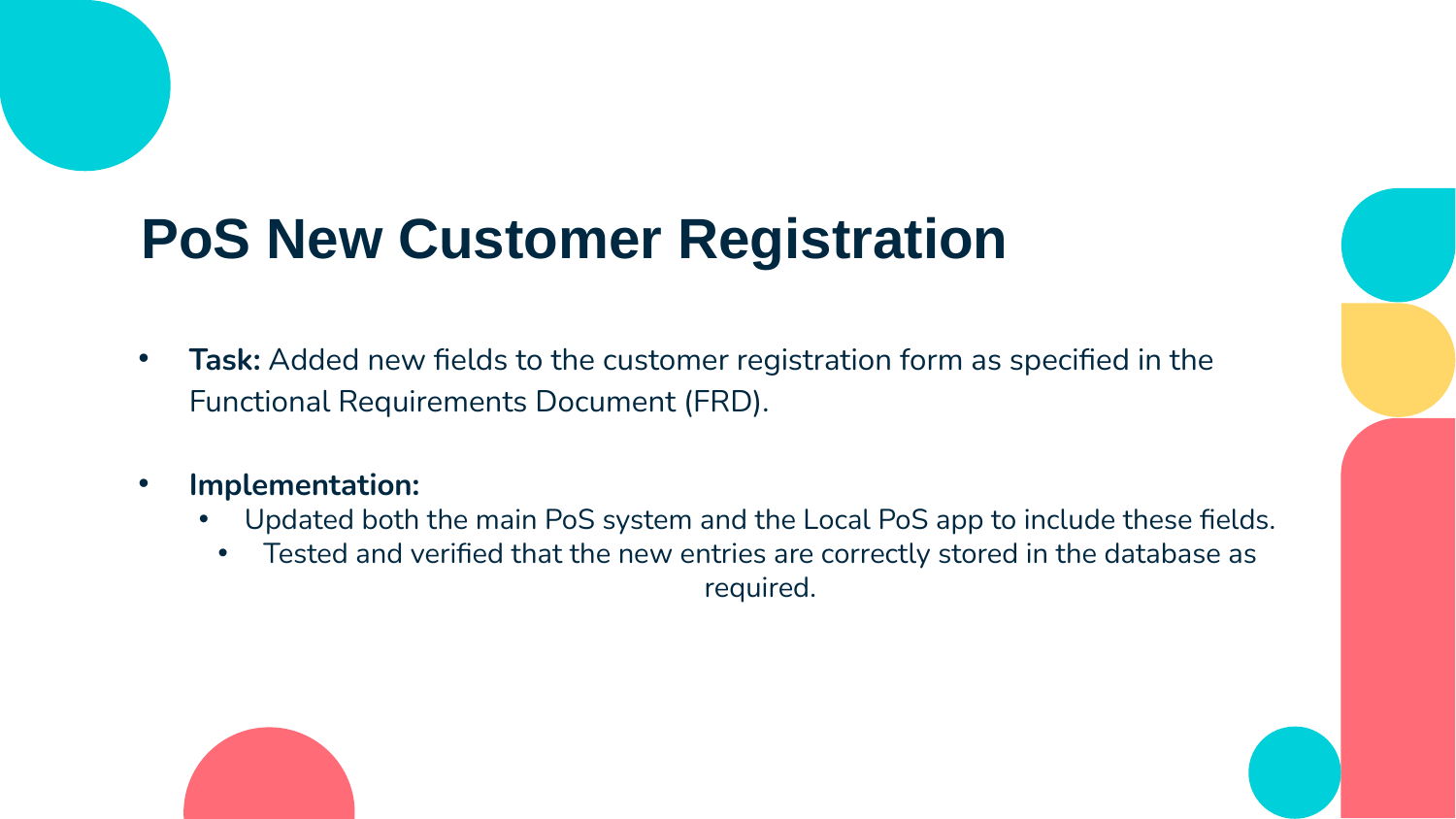

# PoS New Customer Registration
Task: Added new fields to the customer registration form as specified in the Functional Requirements Document (FRD).

Implementation:
Updated both the main PoS system and the Local PoS app to include these fields.
Tested and verified that the new entries are correctly stored in the database as required.